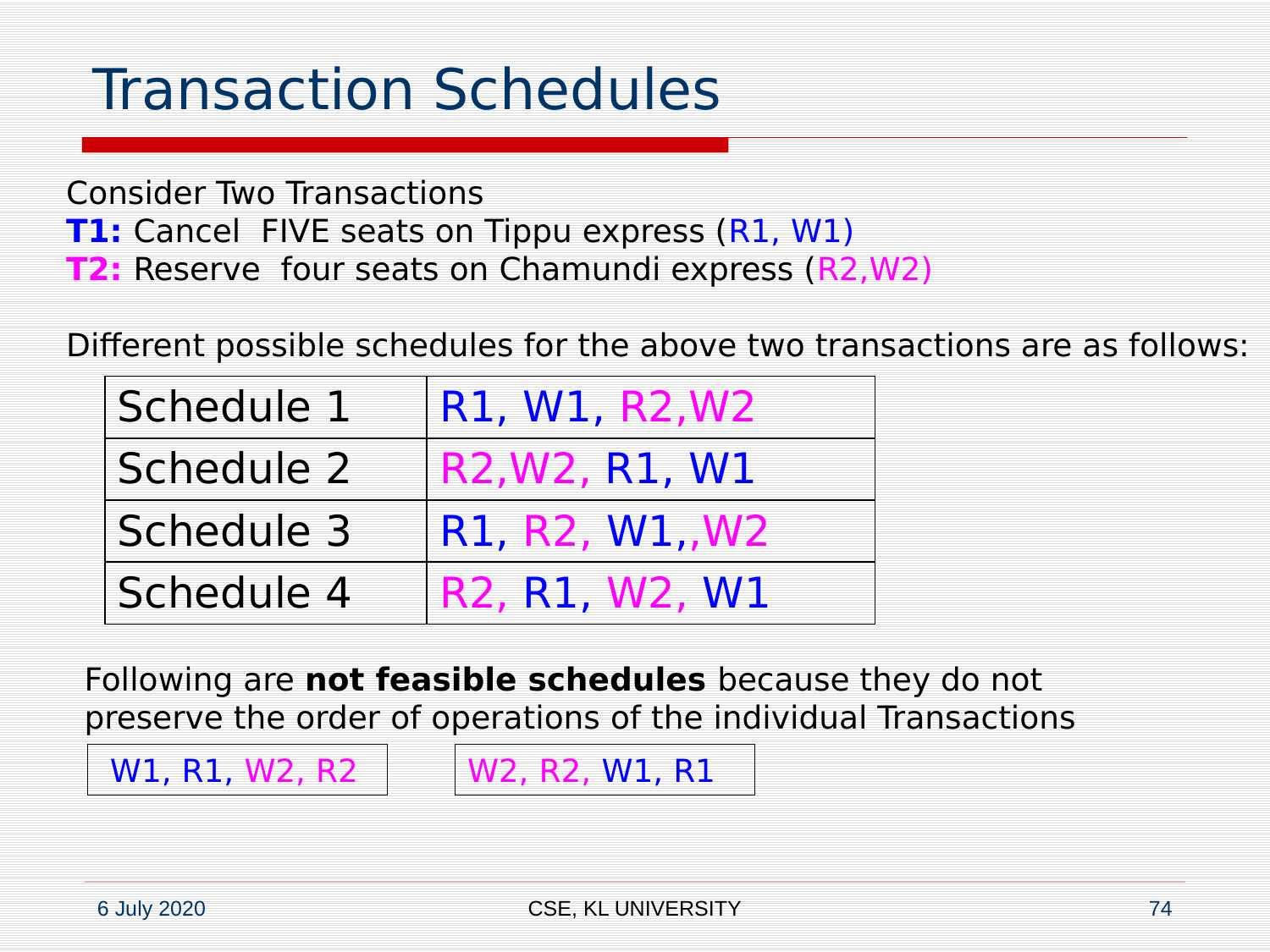

# Transaction Schedules
Consider Two Transactions
T1: Cancel  FIVE seats on Tippu express (R1, W1)
T2: Reserve  four seats on Chamundi express (R2,W2)

Different possible schedules for the above two transactions are as follows:
| Schedule 1 | R1, W1, R2,W2 |
| --- | --- |
| Schedule 2 | R2,W2, R1, W1 |
| Schedule 3 | R1, R2, W1,,W2 |
| Schedule 4 | R2, R1, W2, W1 |
Following are not feasible schedules because they do not
preserve the order of operations of the individual Transactions
 W1, R1, W2, R2
W2, R2, W1, R1
CSE, KL UNIVERSITY
74
6 July 2020